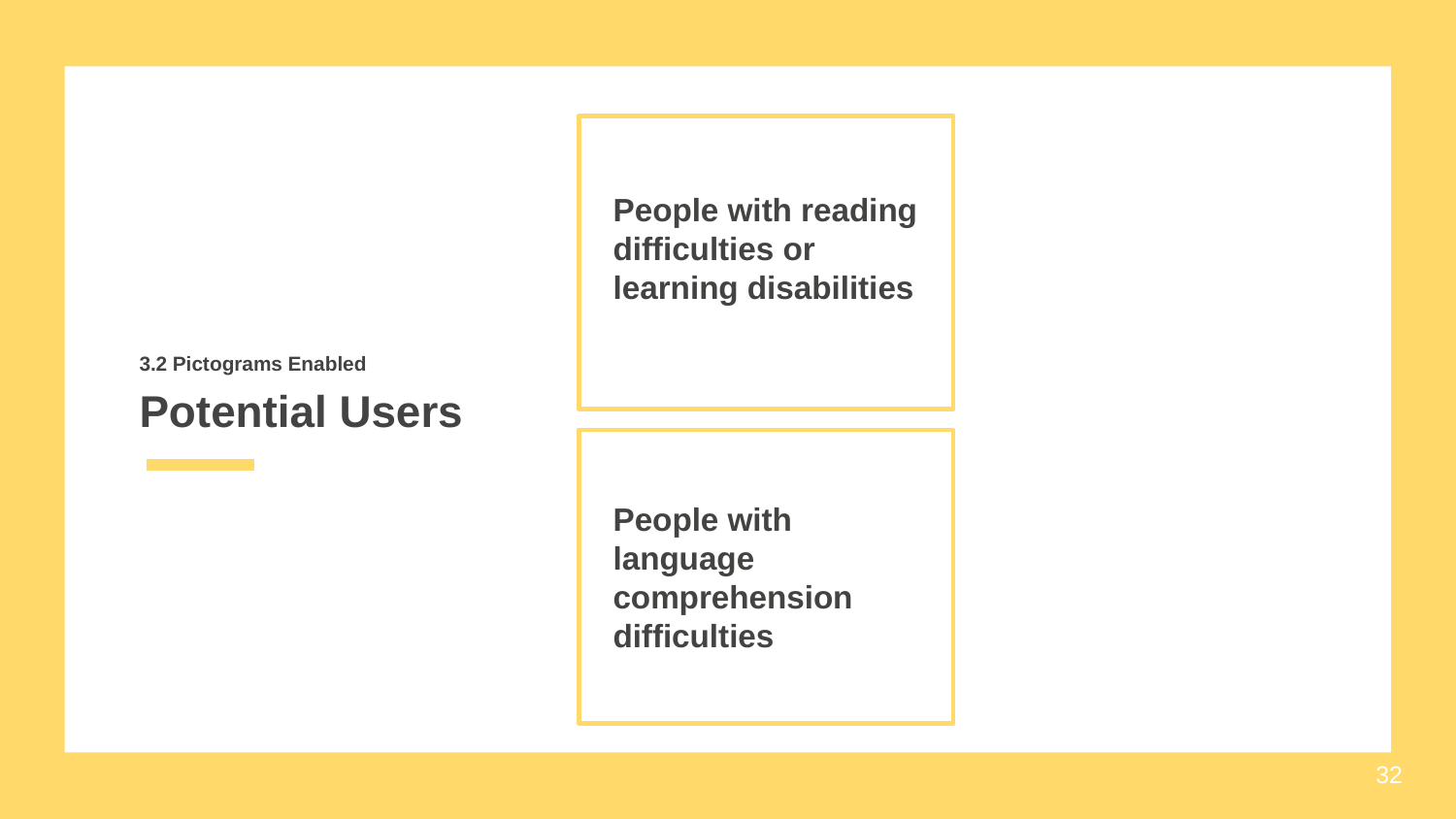

People with reading difficulties or learning disabilities
# Potential Users
3.2 Pictograms Enabled

People with language comprehension difficulties
32